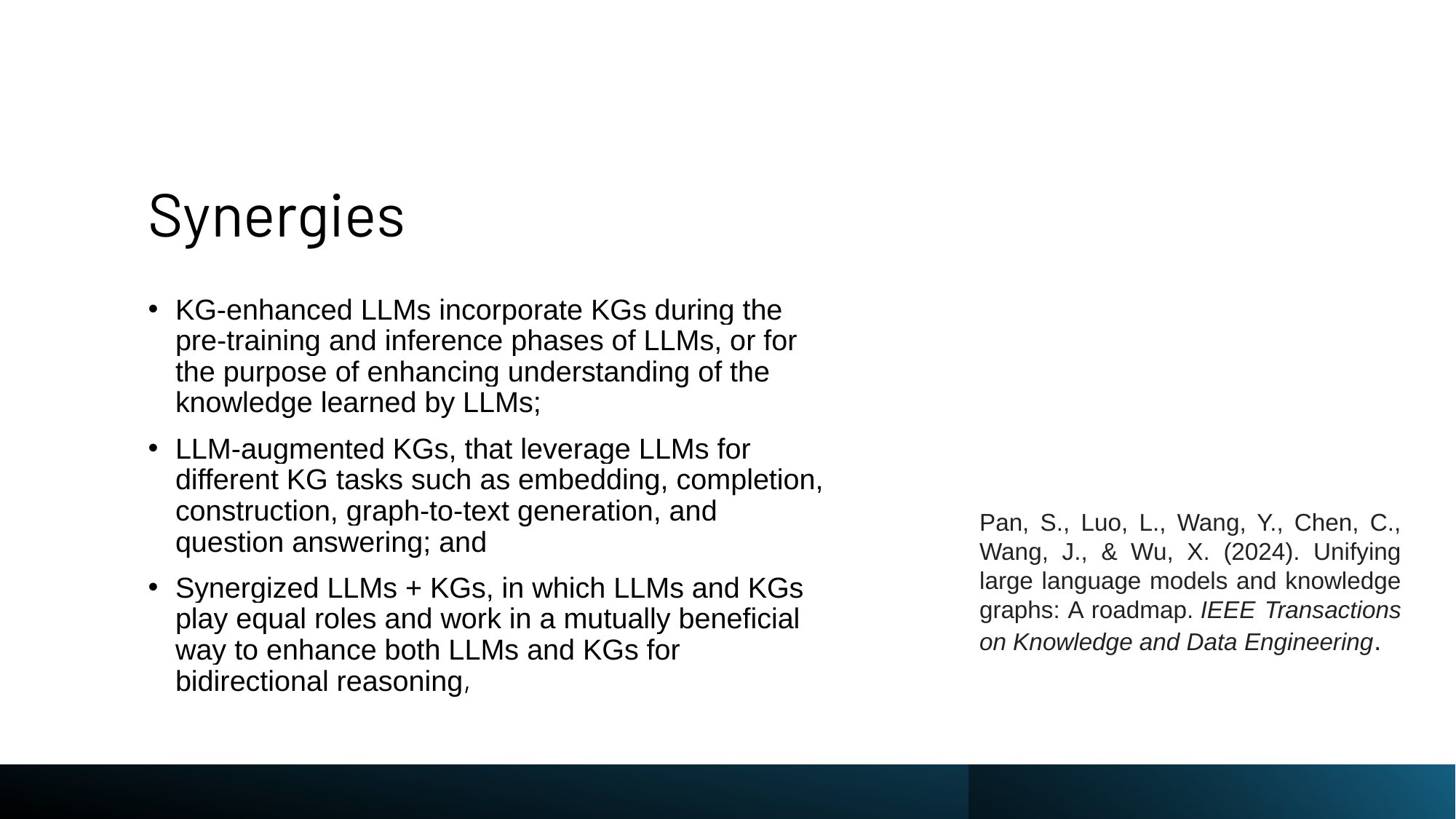

# Synergies
KG-enhanced LLMs incorporate KGs during the pre-training and inference phases of LLMs, or for the purpose of enhancing understanding of the knowledge learned by LLMs;
LLM-augmented KGs, that leverage LLMs for different KG tasks such as embedding, completion, construction, graph-to-text generation, and question answering; and
Synergized LLMs + KGs, in which LLMs and KGs play equal roles and work in a mutually beneficial way to enhance both LLMs and KGs for bidirectional reasoning,
Pan, S., Luo, L., Wang, Y., Chen, C., Wang, J., & Wu, X. (2024). Unifying large language models and knowledge graphs: A roadmap. IEEE Transactions on Knowledge and Data Engineering.